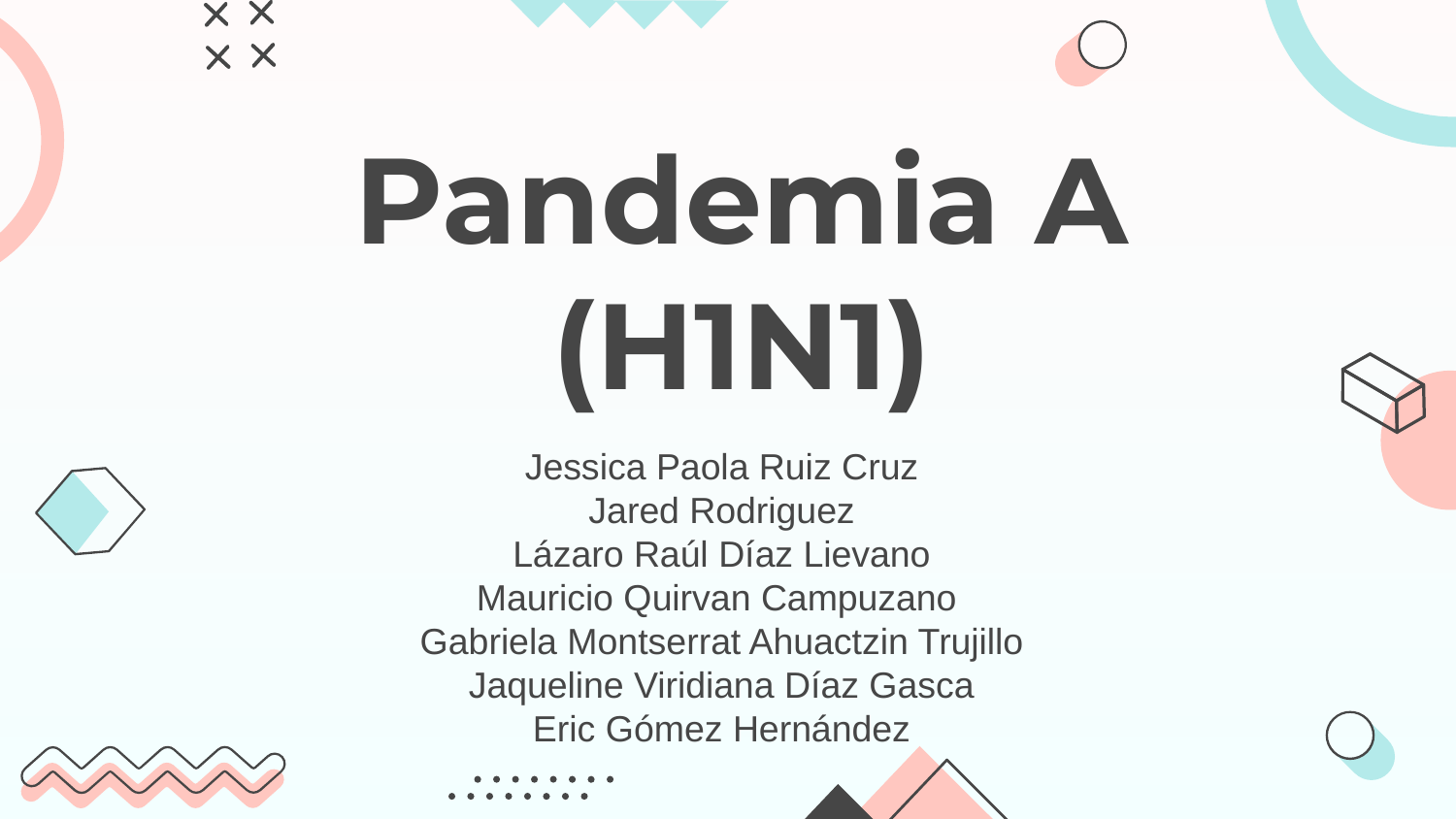

# Pandemia A (H1N1)
Jessica Paola Ruiz Cruz
Jared Rodriguez
Lázaro Raúl Díaz Lievano
Mauricio Quirvan Campuzano
Gabriela Montserrat Ahuactzin Trujillo
Jaqueline Viridiana Díaz Gasca
Eric Gómez Hernández